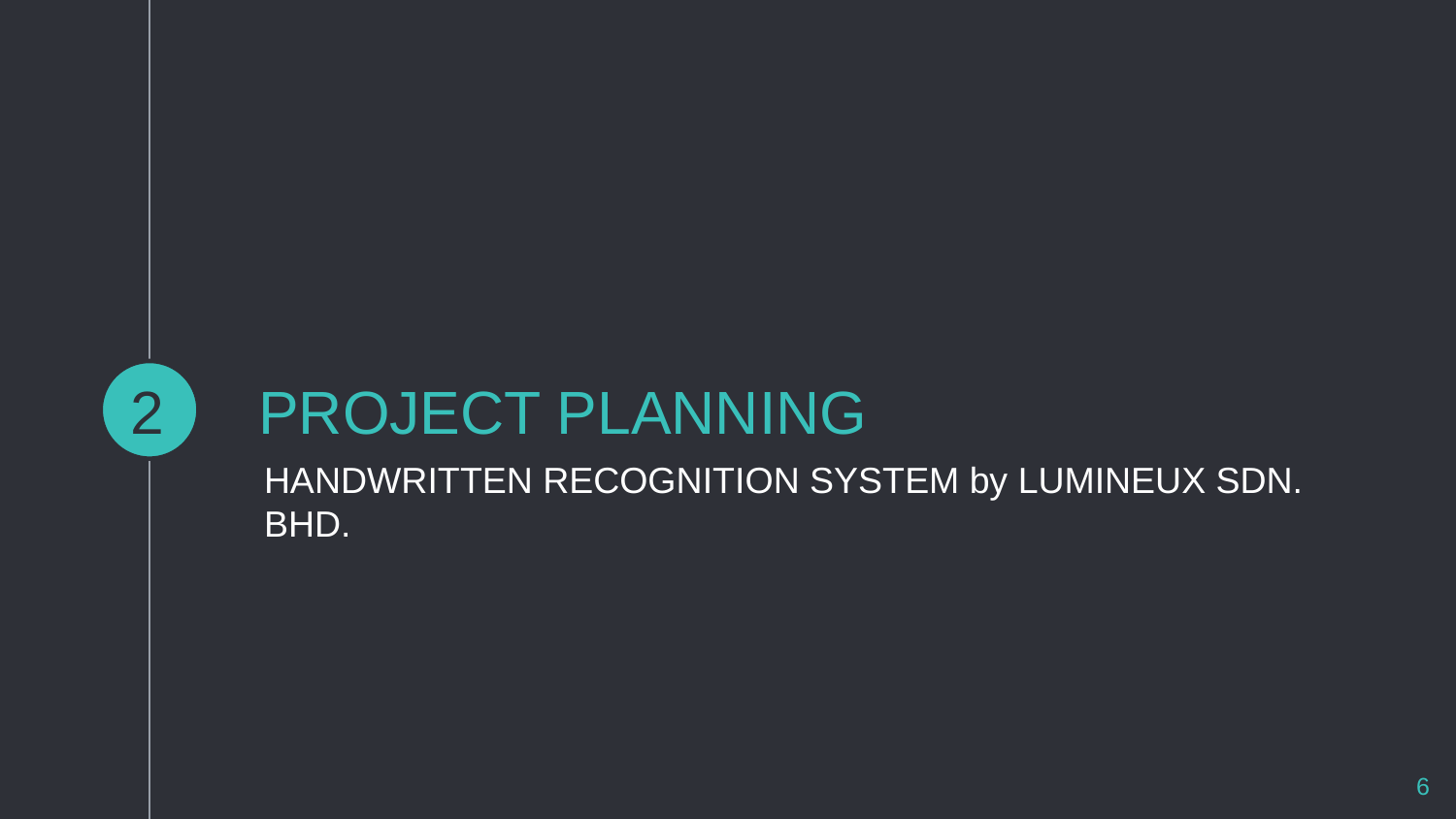

2
# PROJECT PLANNING
HANDWRITTEN RECOGNITION SYSTEM by LUMINEUX SDN. BHD.
6